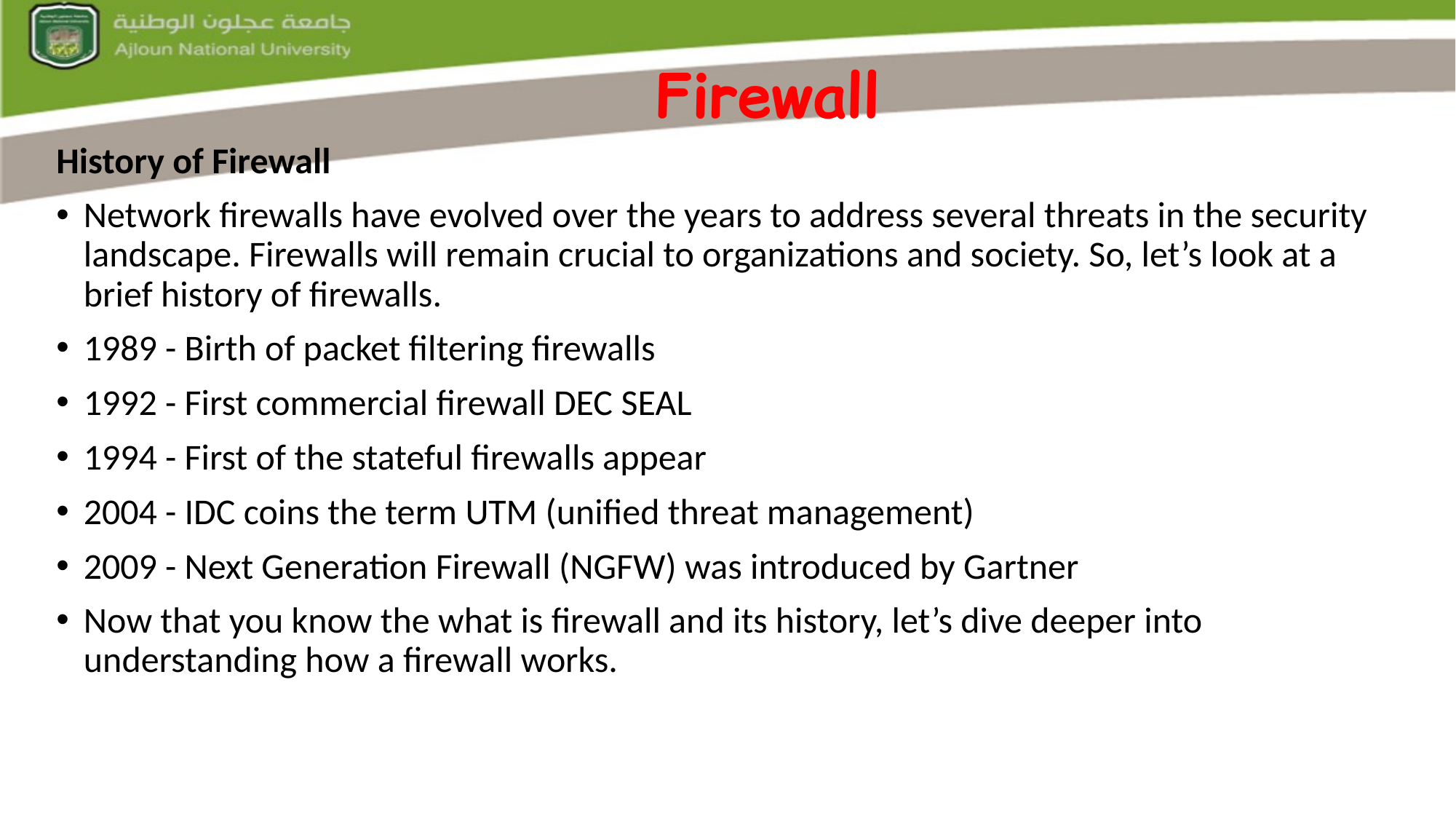

# Firewall
History of Firewall
Network firewalls have evolved over the years to address several threats in the security landscape. Firewalls will remain crucial to organizations and society. So, let’s look at a brief history of firewalls.
1989 - Birth of packet filtering firewalls
1992 - First commercial firewall DEC SEAL
1994 - First of the stateful firewalls appear
2004 - IDC coins the term UTM (unified threat management)
2009 - Next Generation Firewall (NGFW) was introduced by Gartner
Now that you know the what is firewall and its history, let’s dive deeper into understanding how a firewall works.